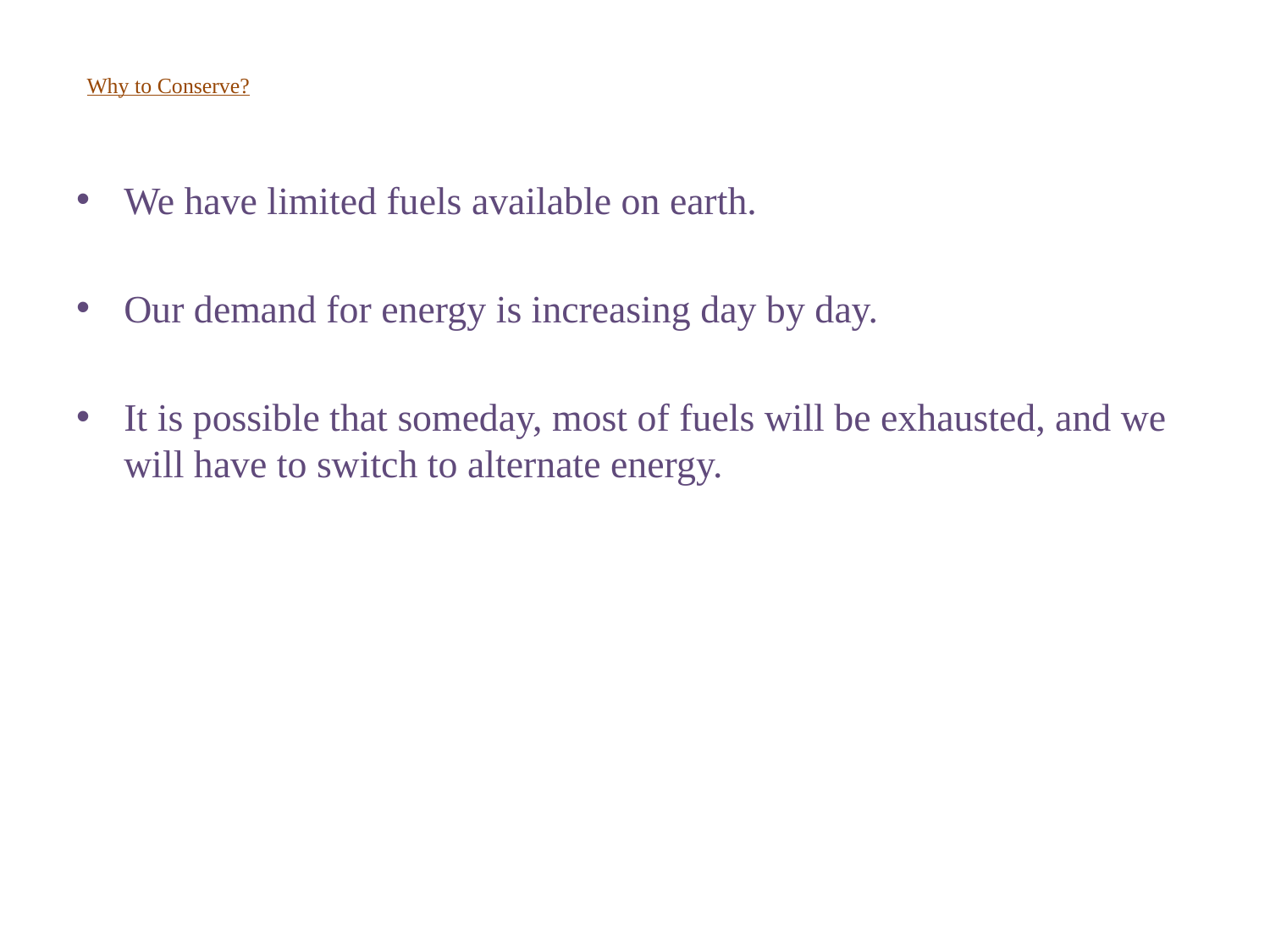

# Why to Conserve?
We have limited fuels available on earth.

Our demand for energy is increasing day by day.

It is possible that someday, most of fuels will be exhausted, and we will have to switch to alternate energy.